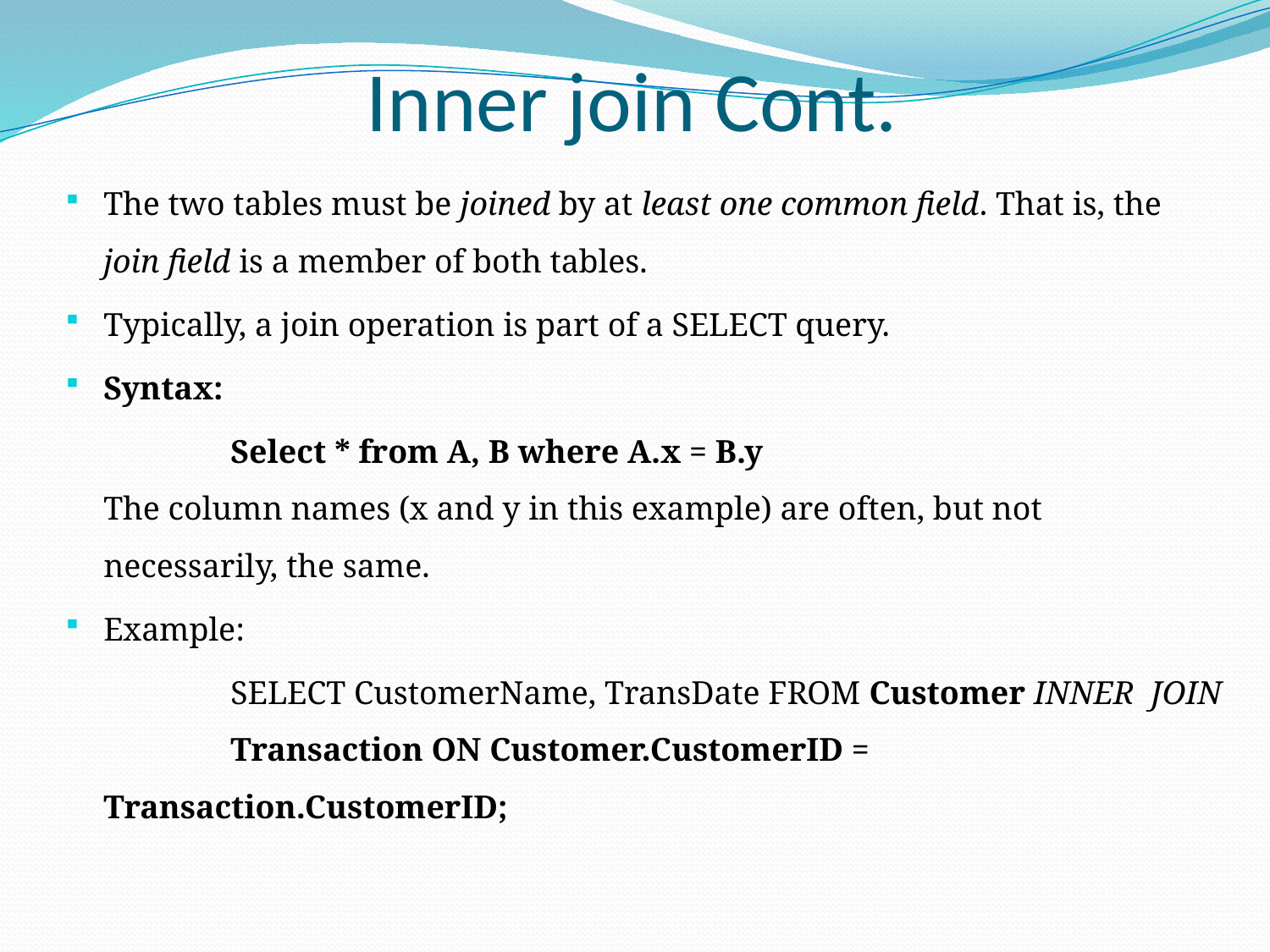

# Inner join Cont.
The two tables must be joined by at least one common field. That is, the join field is a member of both tables.
Typically, a join operation is part of a SELECT query.
Syntax:
		Select * from A, B where A.x = B.y
The column names (x and y in this example) are often, but not necessarily, the same.
Example:
		SELECT CustomerName, TransDate FROM Customer INNER  JOIN 	Transaction ON Customer.CustomerID = Transaction.CustomerID;